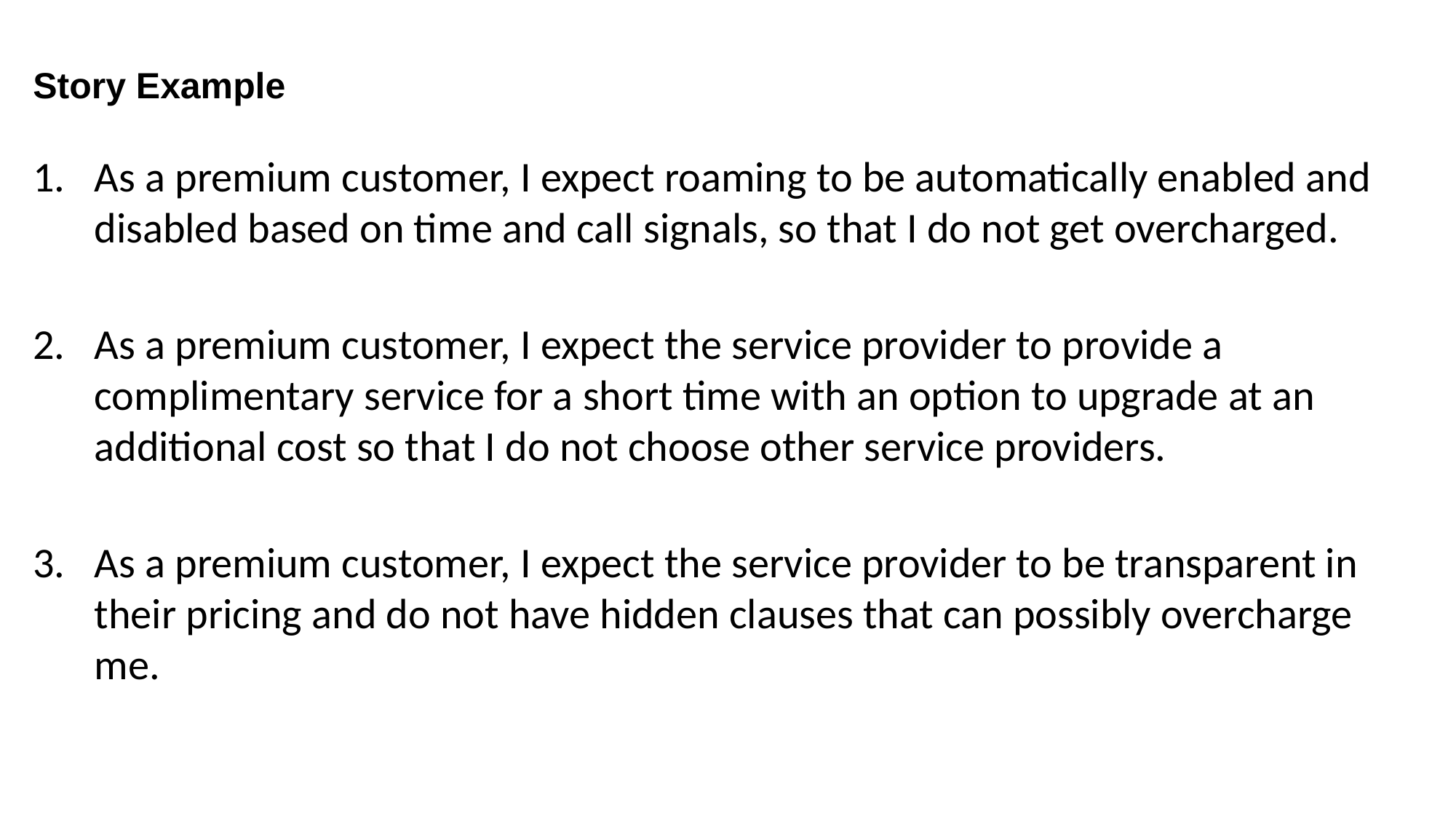

Story Example

As a premium customer, I expect roaming to be automatically enabled and disabled based on time and call signals, so that I do not get overcharged.

As a premium customer, I expect the service provider to provide a complimentary service for a short time with an option to upgrade at an additional cost so that I do not choose other service providers.

As a premium customer, I expect the service provider to be transparent in their pricing and do not have hidden clauses that can possibly overcharge me.